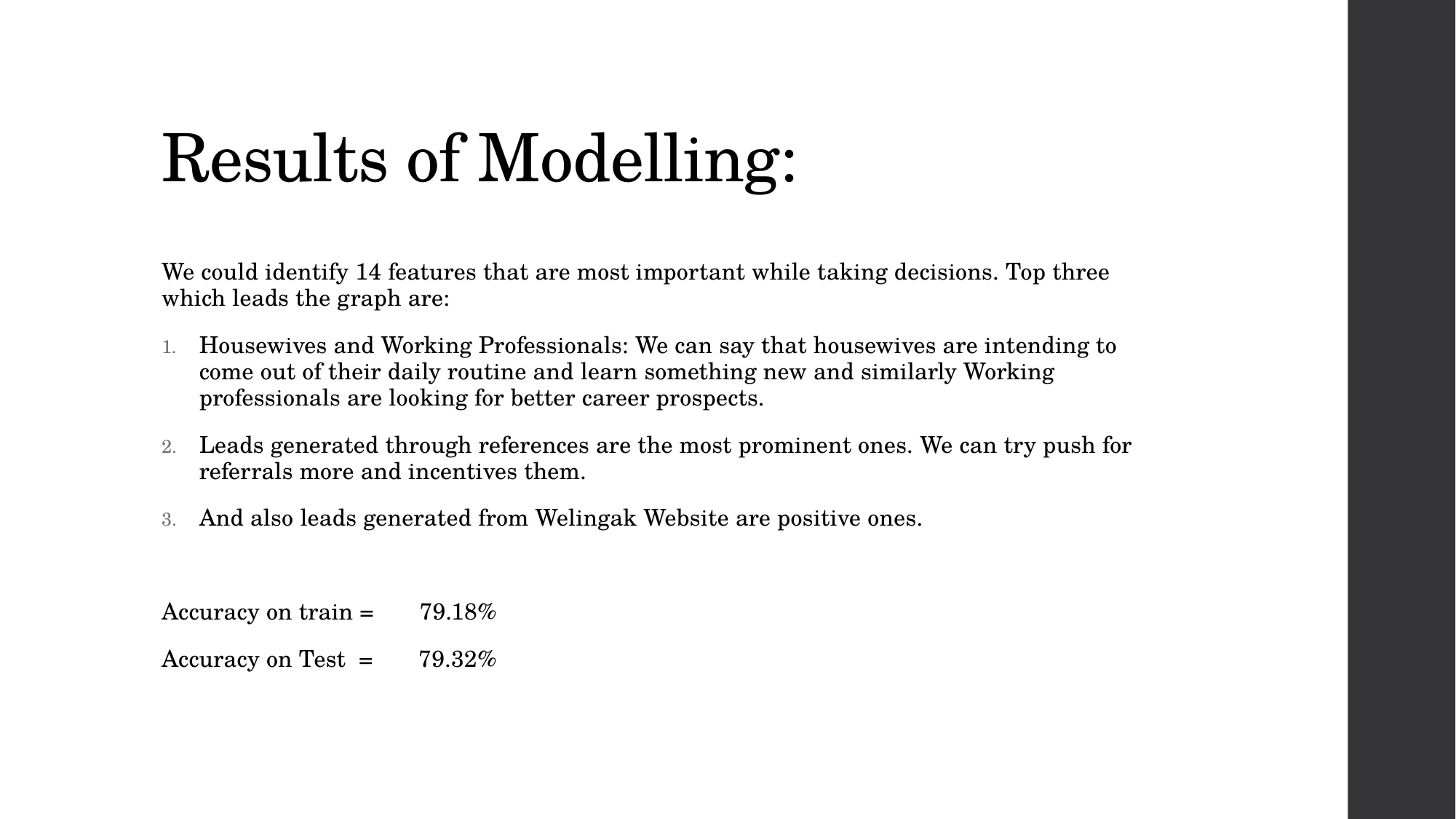

# Results of Modelling:
We could identify 14 features that are most important while taking decisions. Top three which leads the graph are:
Housewives and Working Professionals: We can say that housewives are intending to come out of their daily routine and learn something new and similarly Working professionals are looking for better career prospects.
Leads generated through references are the most prominent ones. We can try push for referrals more and incentives them.
And also leads generated from Welingak Website are positive ones.

Accuracy on train =       79.18%
Accuracy on Test  =       79.32%